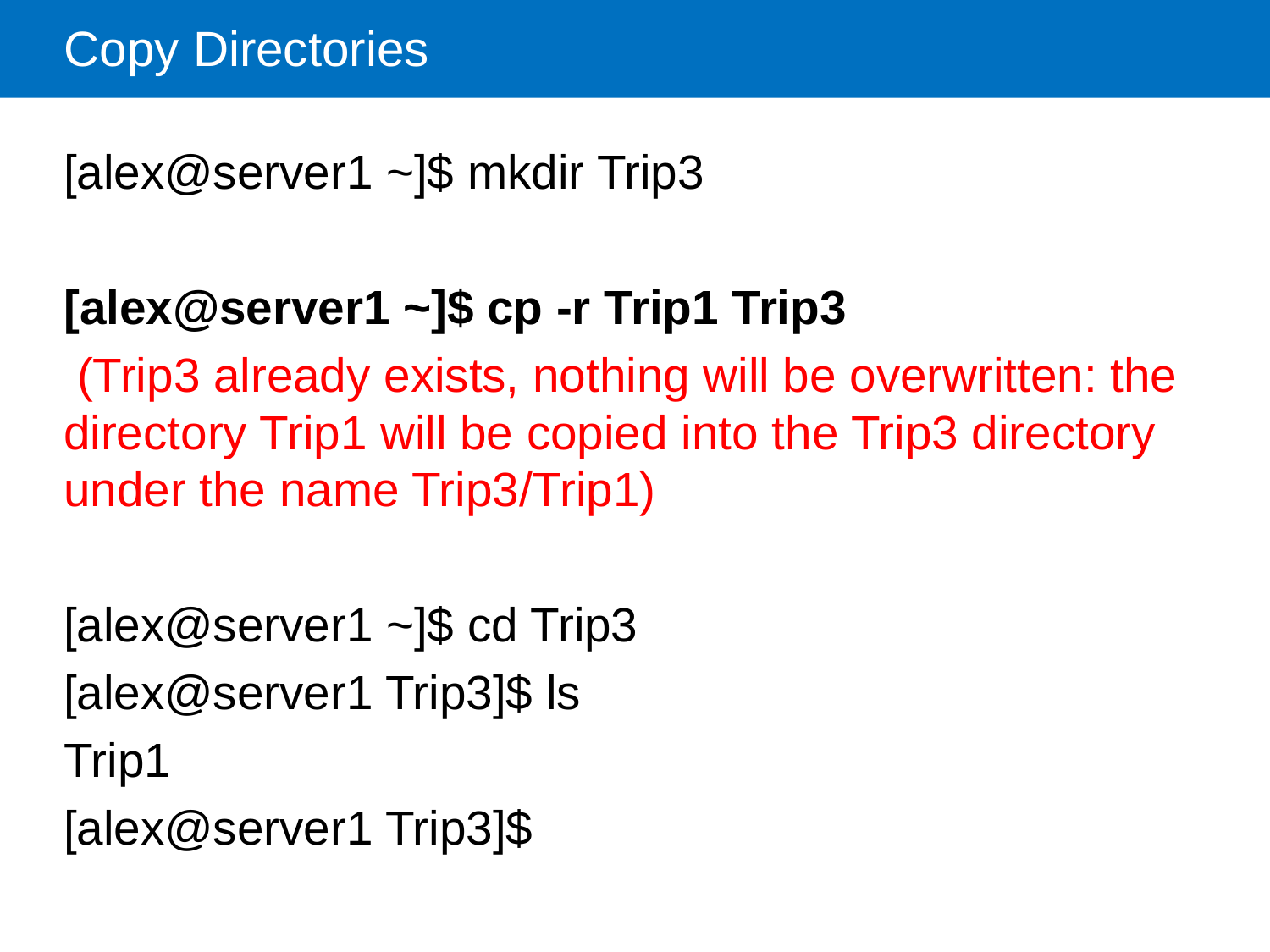

# Copy Directories
[alex@server1 ~]$ mkdir Trip3

[alex@server1 ~]$ cp -r Trip1 Trip3
 (Trip3 already exists, nothing will be overwritten: the directory Trip1 will be copied into the Trip3 directory under the name Trip3/Trip1)

[alex@server1 ~]$ cd Trip3
[alex@server1 Trip3]$ ls
Trip1
[alex@server1 Trip3]$